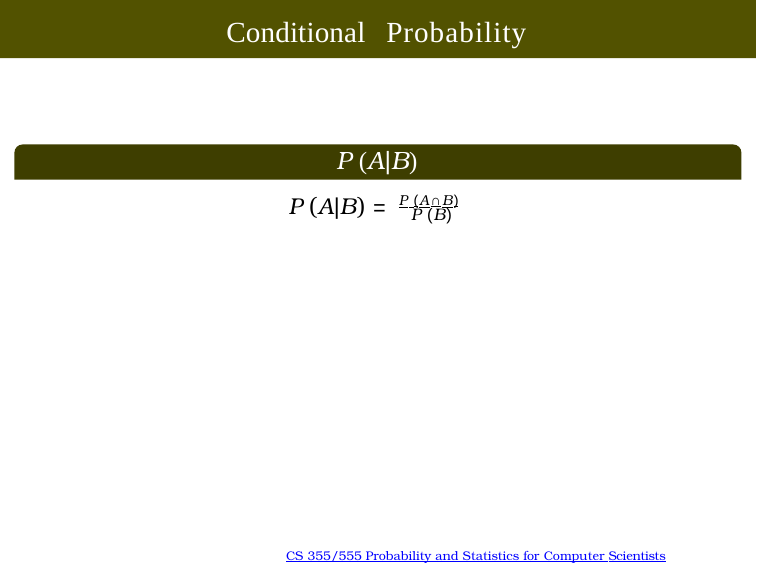

Conditional  Probability

P (A|B)
P (A|B) = P (A∩B)
P (B)
Copyright @2022, Ivan Mann
CS 355/555 Probability and Statistics for Computer Scientists
5/